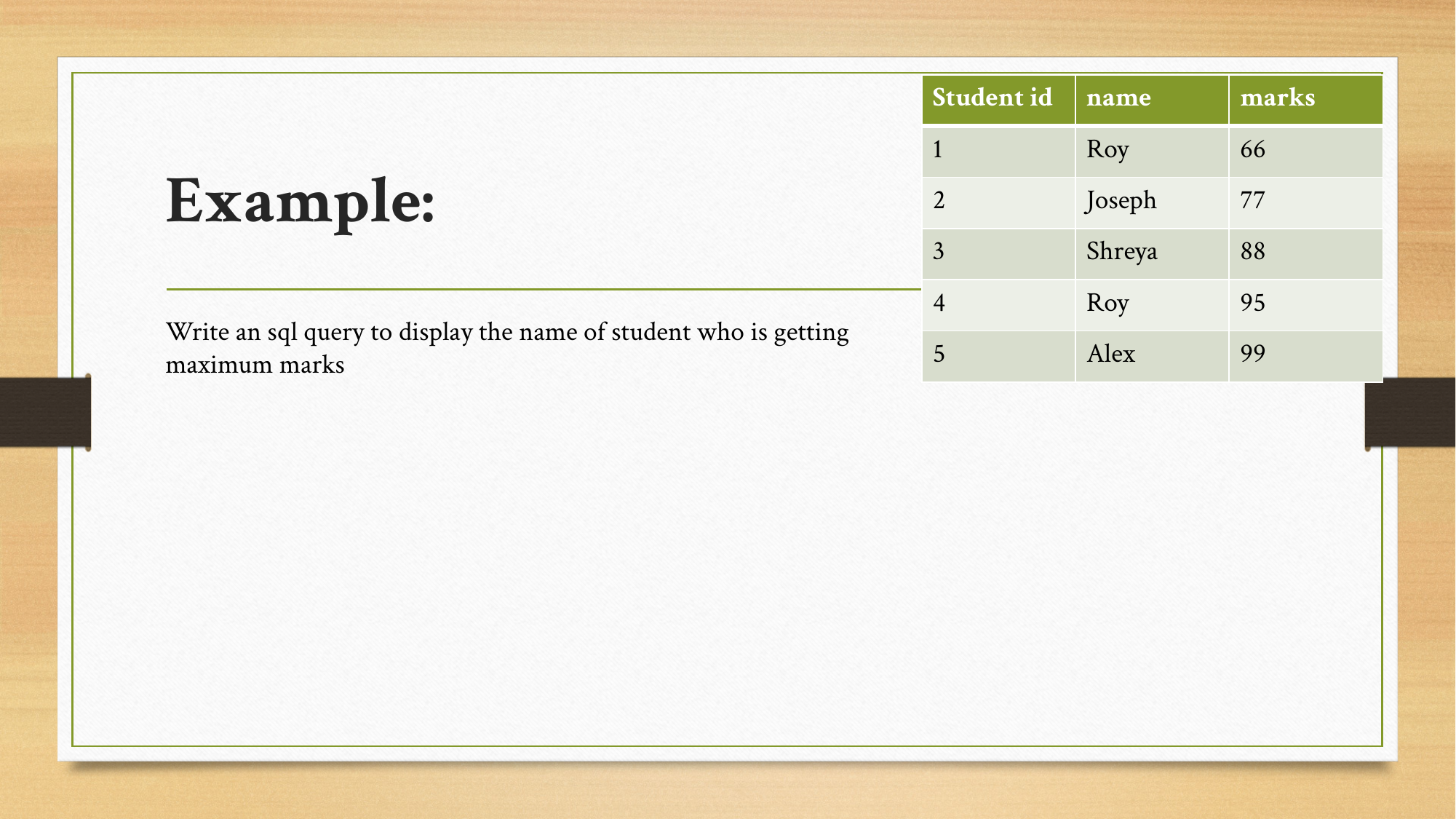

| Student id | name | marks |
| --- | --- | --- |
| 1 | Roy | 66 |
| 2 | Joseph | 77 |
| 3 | Shreya | 88 |
| 4 | Roy | 95 |
| 5 | Alex | 99 |
# Example:
Write an sql query to display the name of student who is getting maximum marks